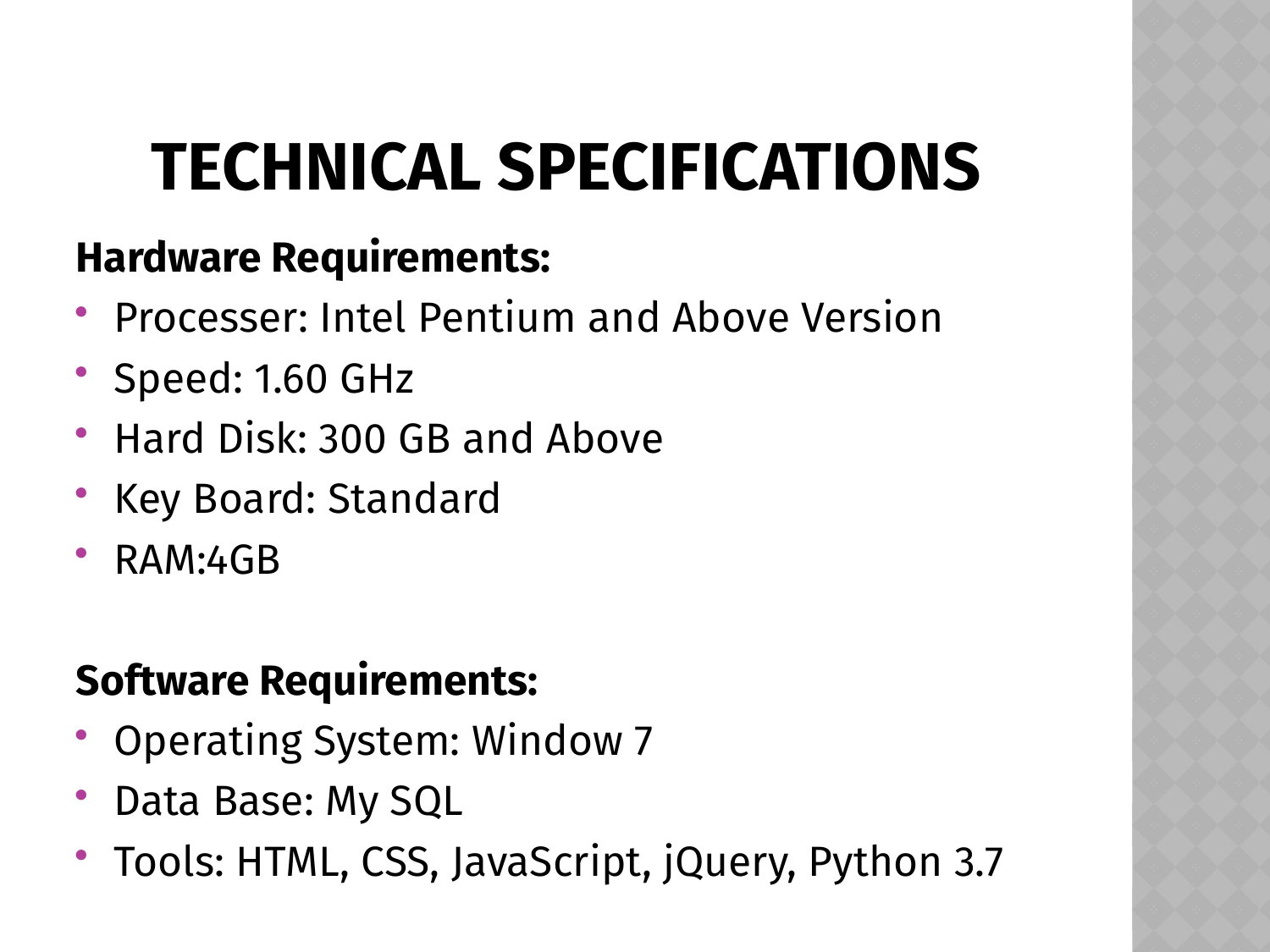

# Technical Specifications
Hardware Requirements:
Processer: Intel Pentium and Above Version
Speed: 1.60 GHz
Hard Disk: 300 GB and Above
Key Board: Standard
RAM:4GB

Software Requirements:
Operating System: Window 7
Data Base: My SQL
Tools: HTML, CSS, JavaScript, jQuery, Python 3.7